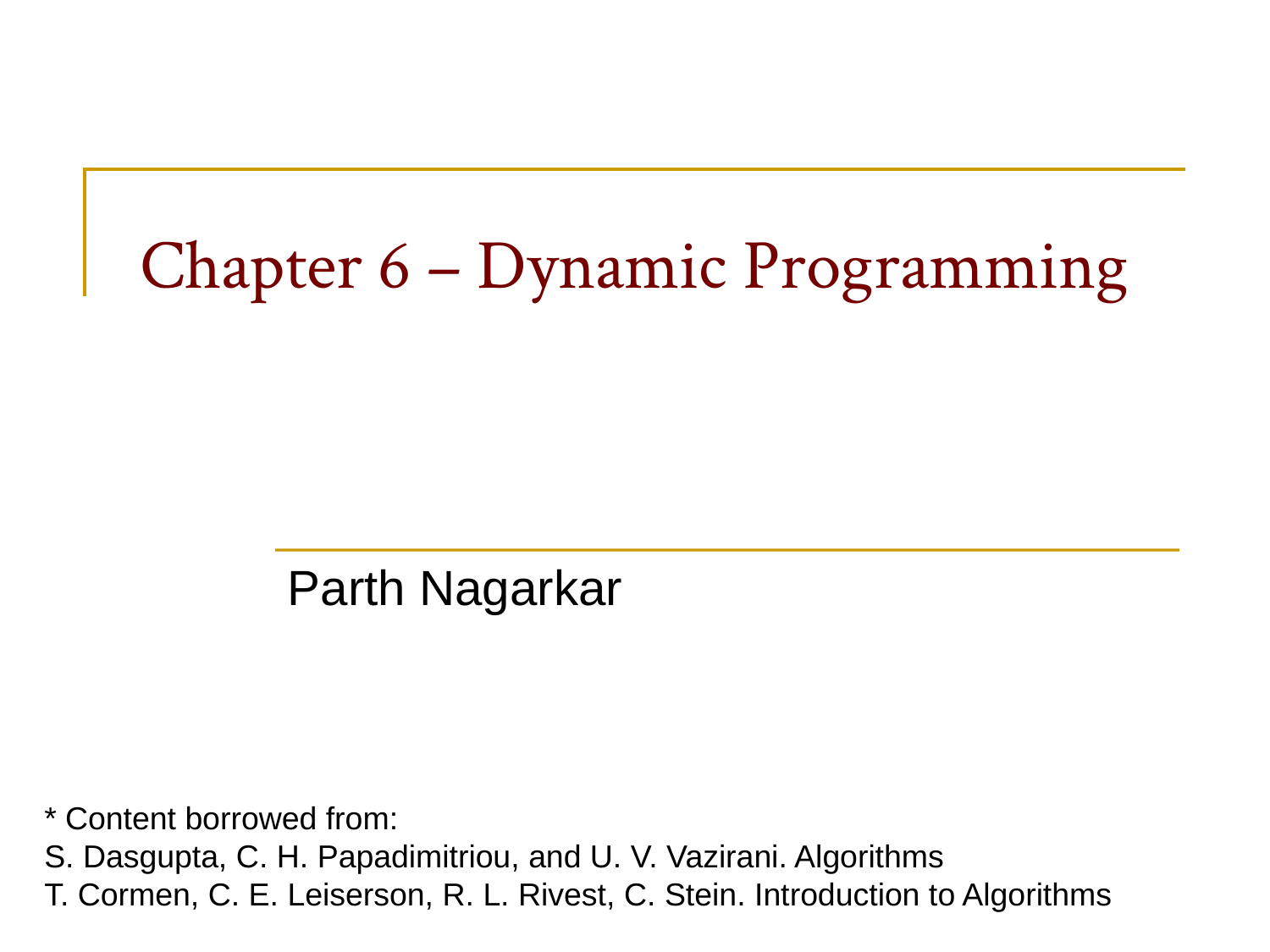

# Chapter 6 – Dynamic Programming
Parth Nagarkar
* Content borrowed from:
S. Dasgupta, C. H. Papadimitriou, and U. V. Vazirani. Algorithms
T. Cormen, C. E. Leiserson, R. L. Rivest, C. Stein. Introduction to Algorithms